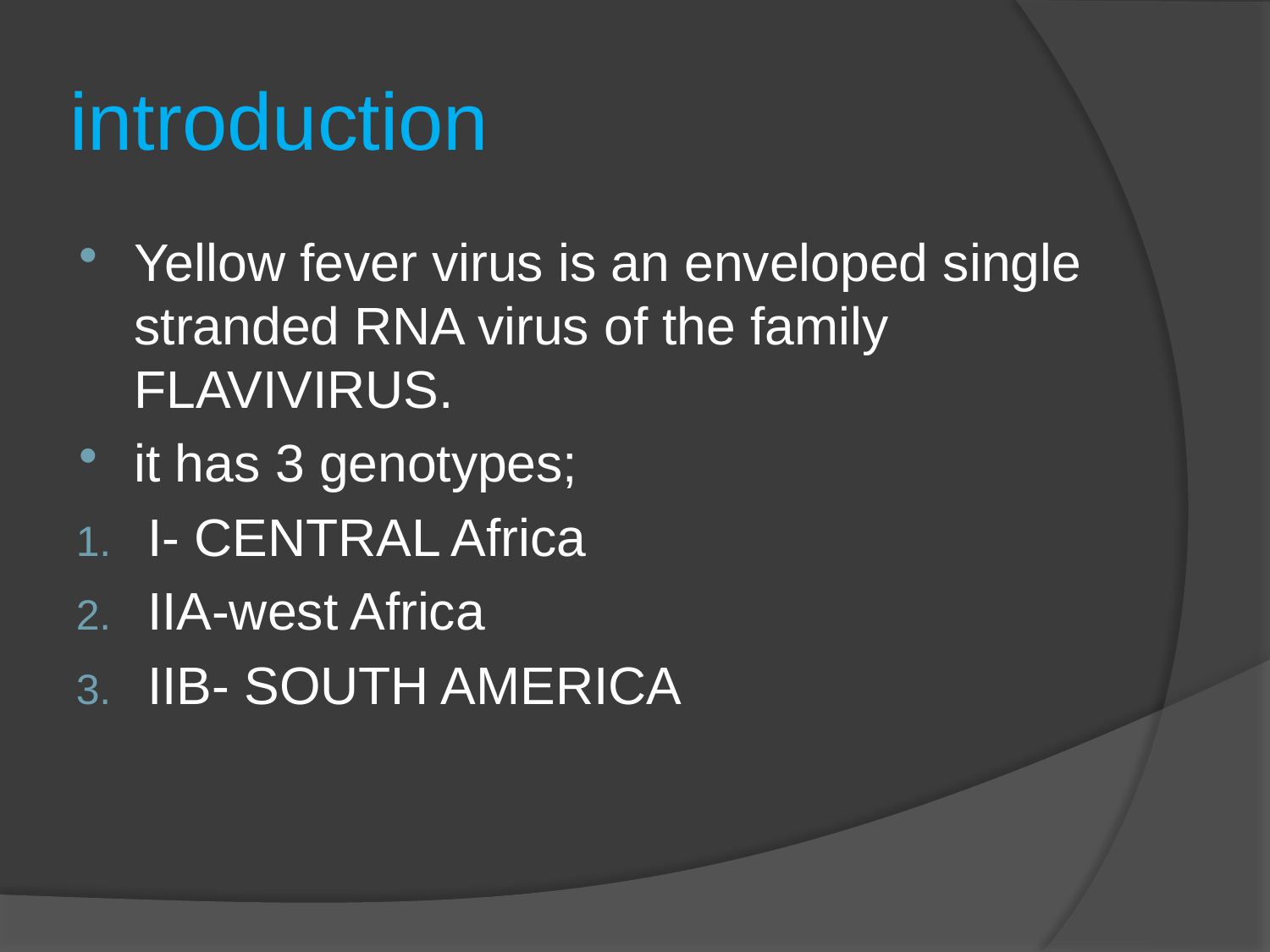

# introduction
Yellow fever virus is an enveloped single stranded RNA virus of the family FLAVIVIRUS.
it has 3 genotypes;
I- CENTRAL Africa
IIA-west Africa
IIB- SOUTH AMERICA